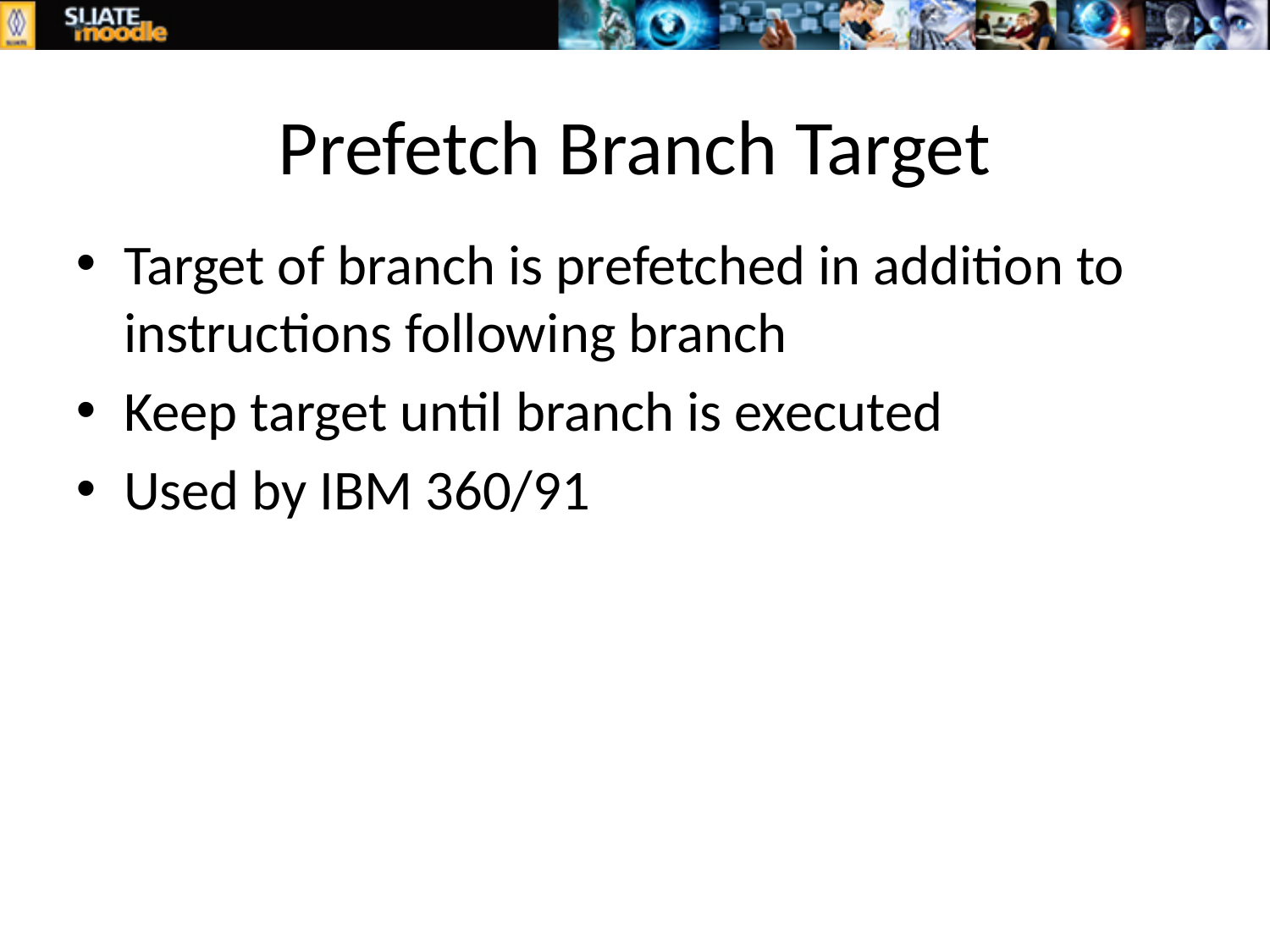

# Prefetch Branch Target
Target of branch is prefetched in addition to instructions following branch
Keep target until branch is executed
Used by IBM 360/91